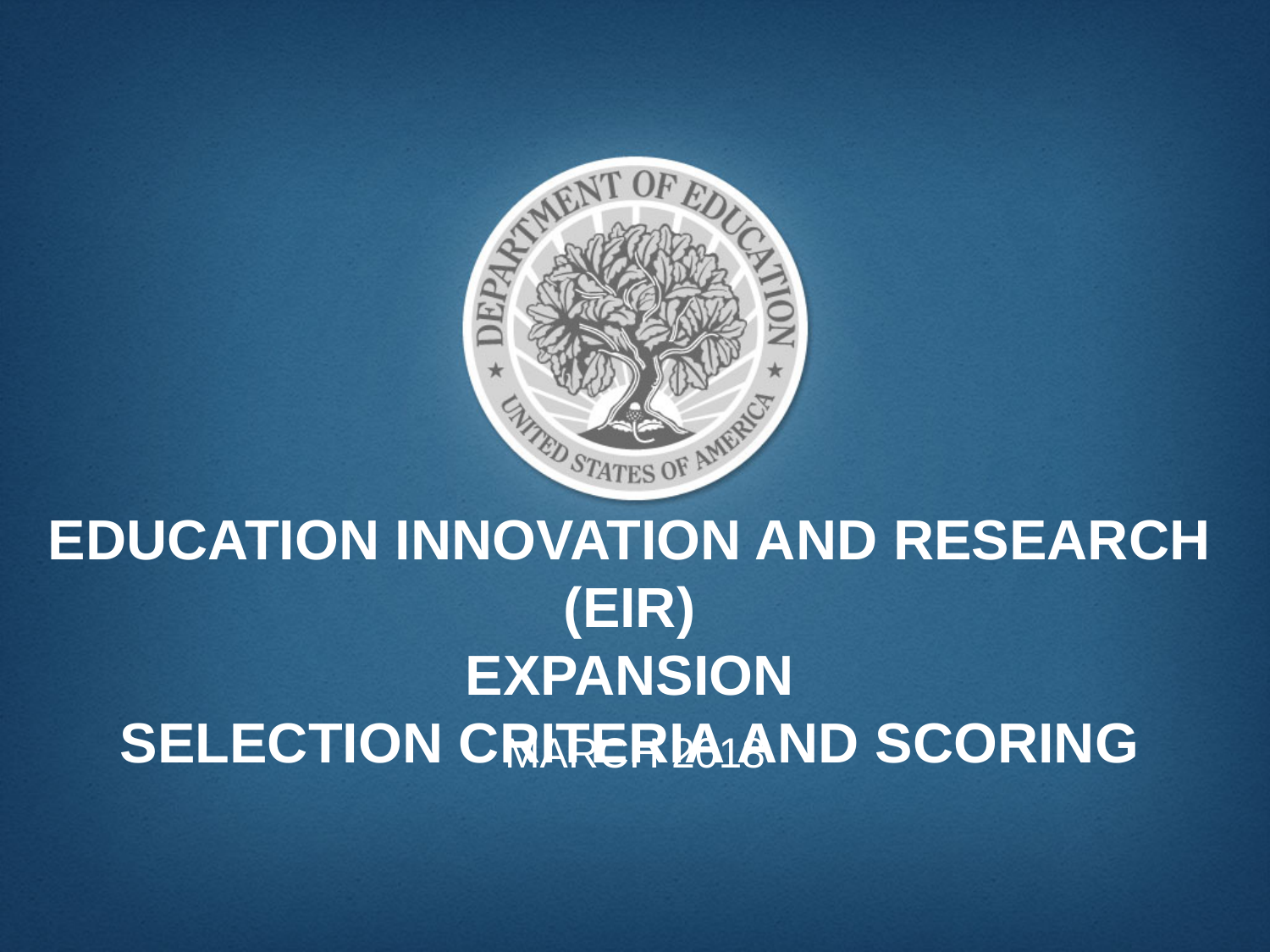

# Education Innovation and Research (EIR) Expansion selection criteria and scoring
March 2018